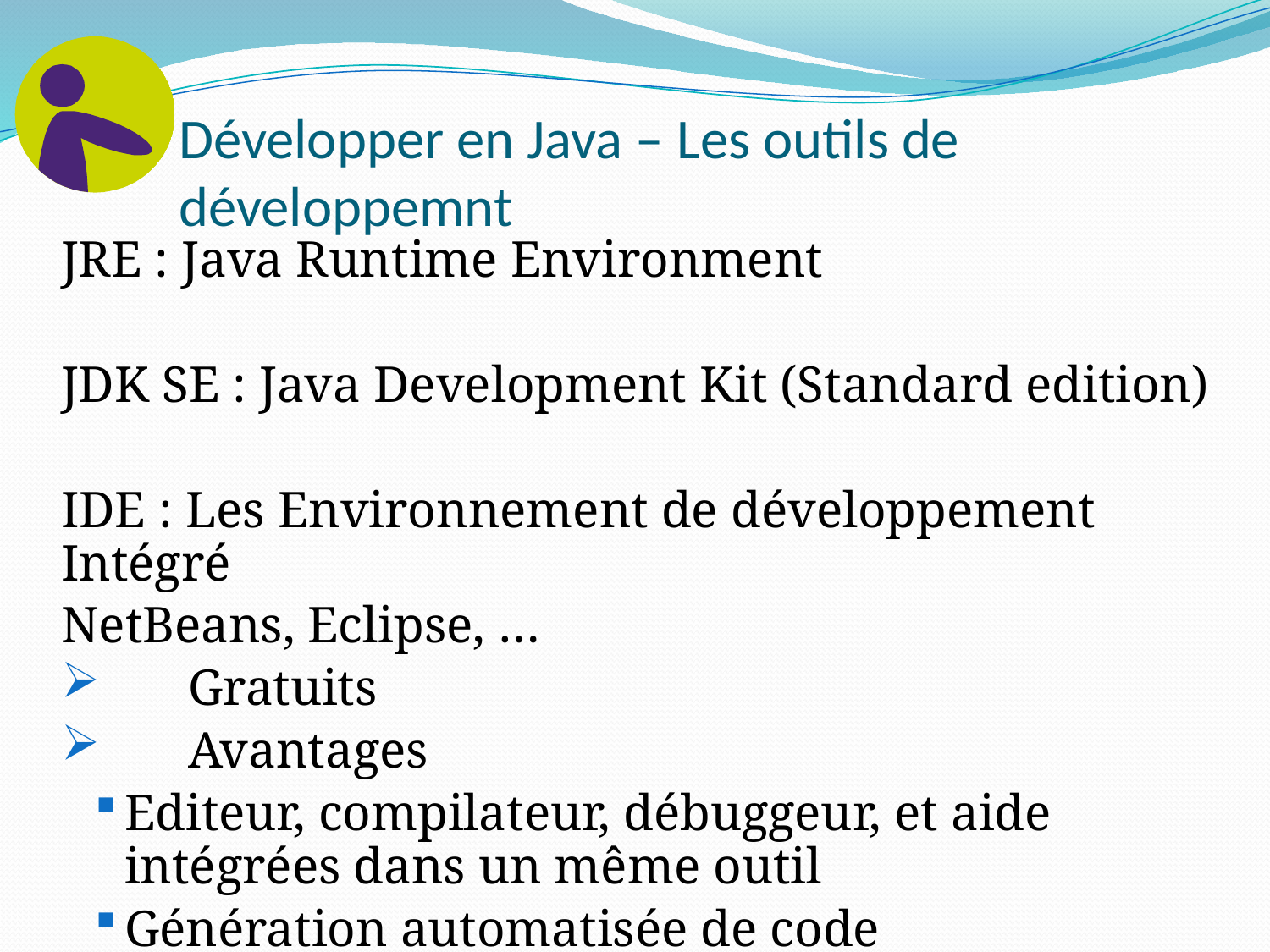

# Développer en Java – Les outils de développemnt
JRE : Java Runtime Environment

JDK SE : Java Development Kit (Standard edition)

IDE : Les Environnement de développement Intégré
NetBeans, Eclipse, …
	Gratuits
	Avantages
Editeur, compilateur, débuggeur, et aide intégrées dans un même outil
Génération automatisée de code